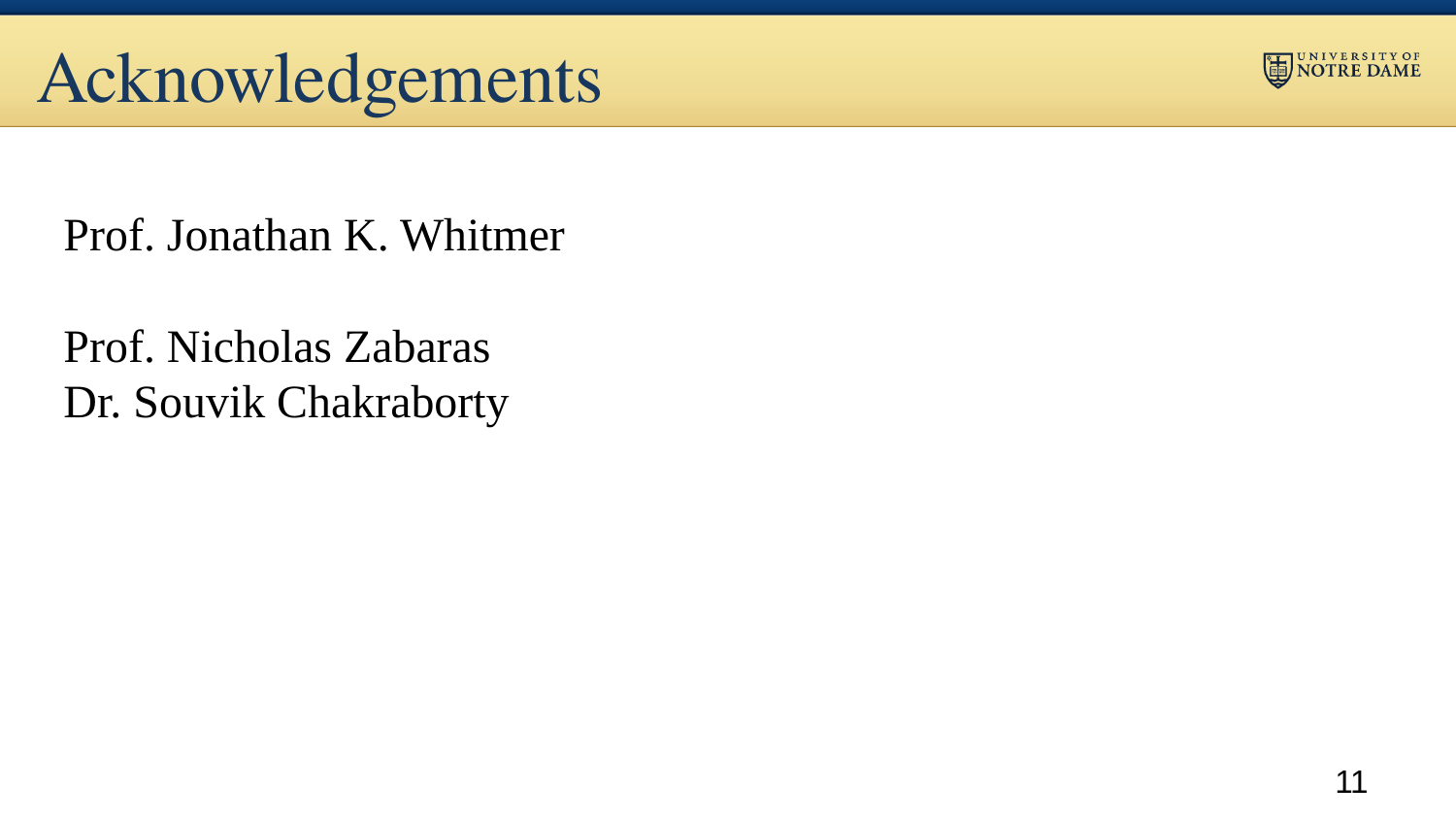

# Acknowledgements
Prof. Jonathan K. Whitmer

Prof. Nicholas Zabaras
Dr. Souvik Chakraborty

11